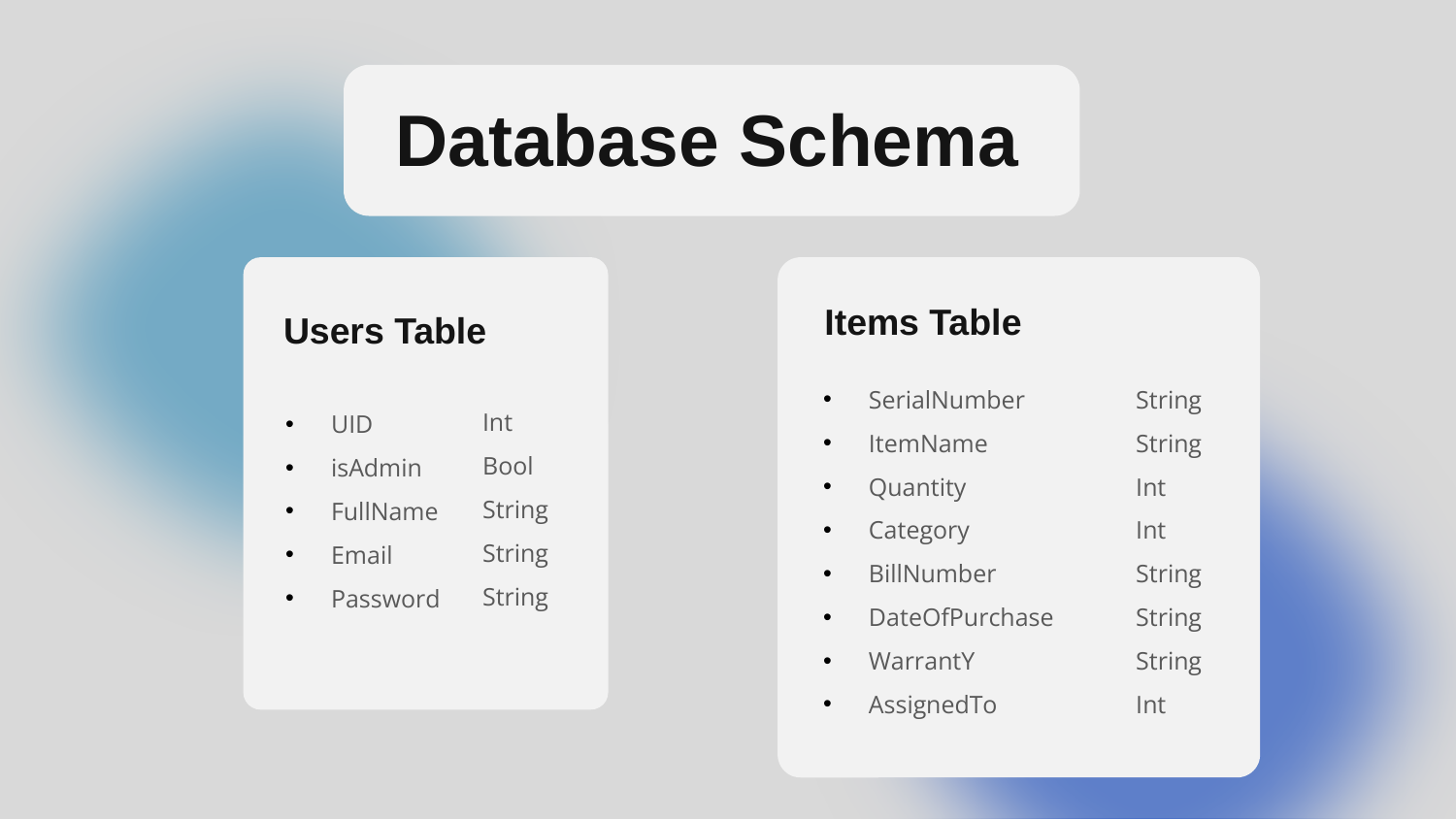

Database Schema

Items Table

Users Table
SerialNumber
ItemName
Quantity
Category
BillNumber
DateOfPurchase
WarrantY
AssignedTo
String
String
Int
Int
String
String
String
Int
Int
Bool
String
String
String
UID
isAdmin
FullName
Email
Password